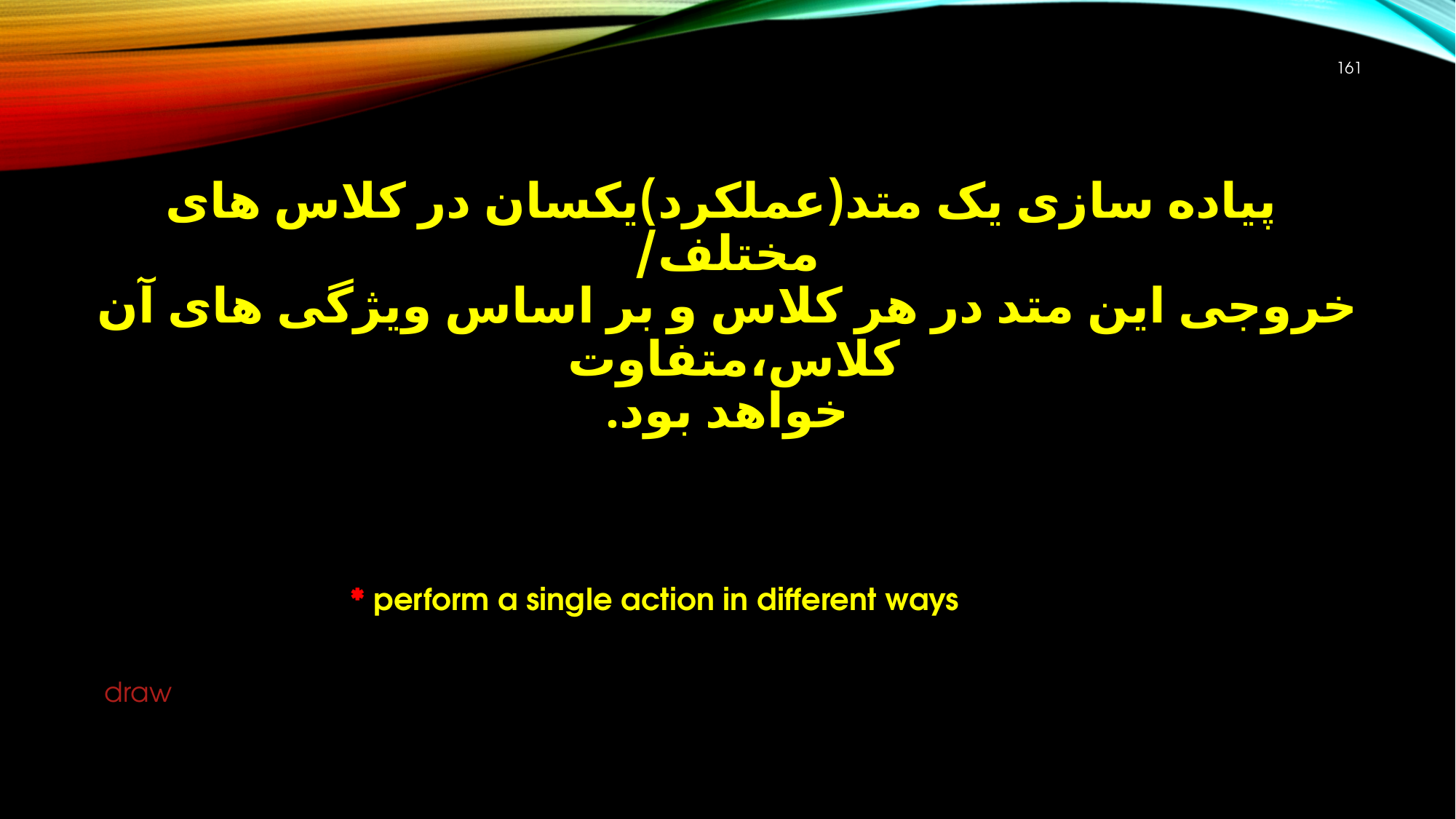

161
# پیاده سازی یک متد(عملکرد)یکسان در کلاس های مختلف/ خروجی این متد در هر کلاس و بر اساس ویژگی های آن کلاس،متفاوت خواهد بود.
* perform a single action in different ways
draw